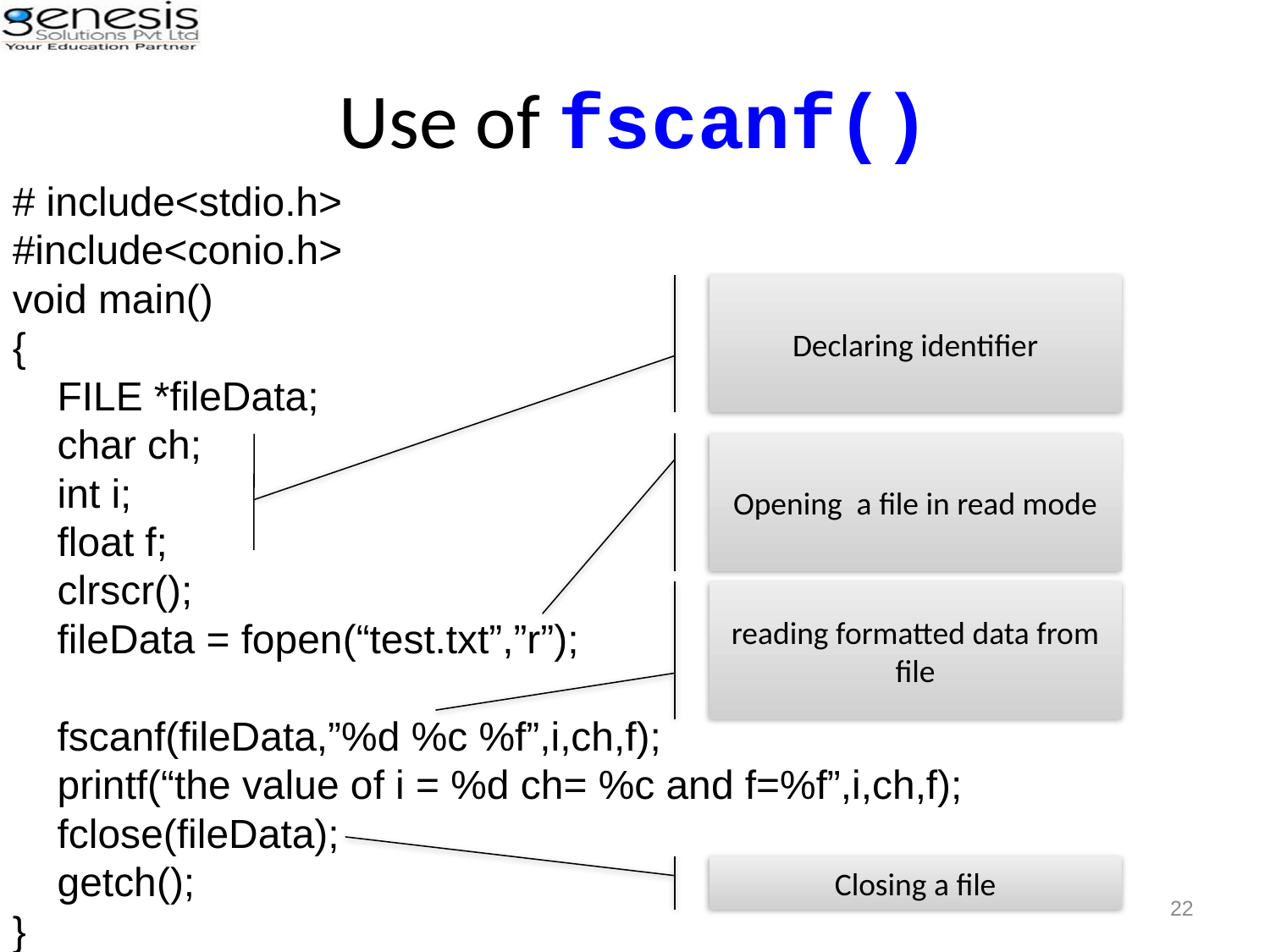

# Use of fscanf()
# include<stdio.h>
#include<conio.h>
void main()
{
    FILE *fileData;
    char ch;
    int i;
    float f;
    clrscr();
    fileData = fopen(“test.txt”,”r”);

    fscanf(fileData,”%d %c %f”,i,ch,f);
    printf(“the value of i = %d ch= %c and f=%f”,i,ch,f);
    fclose(fileData);
    getch();
}
Declaring identifier
Opening  a file in read mode
reading formatted data from file
Closing a file
22